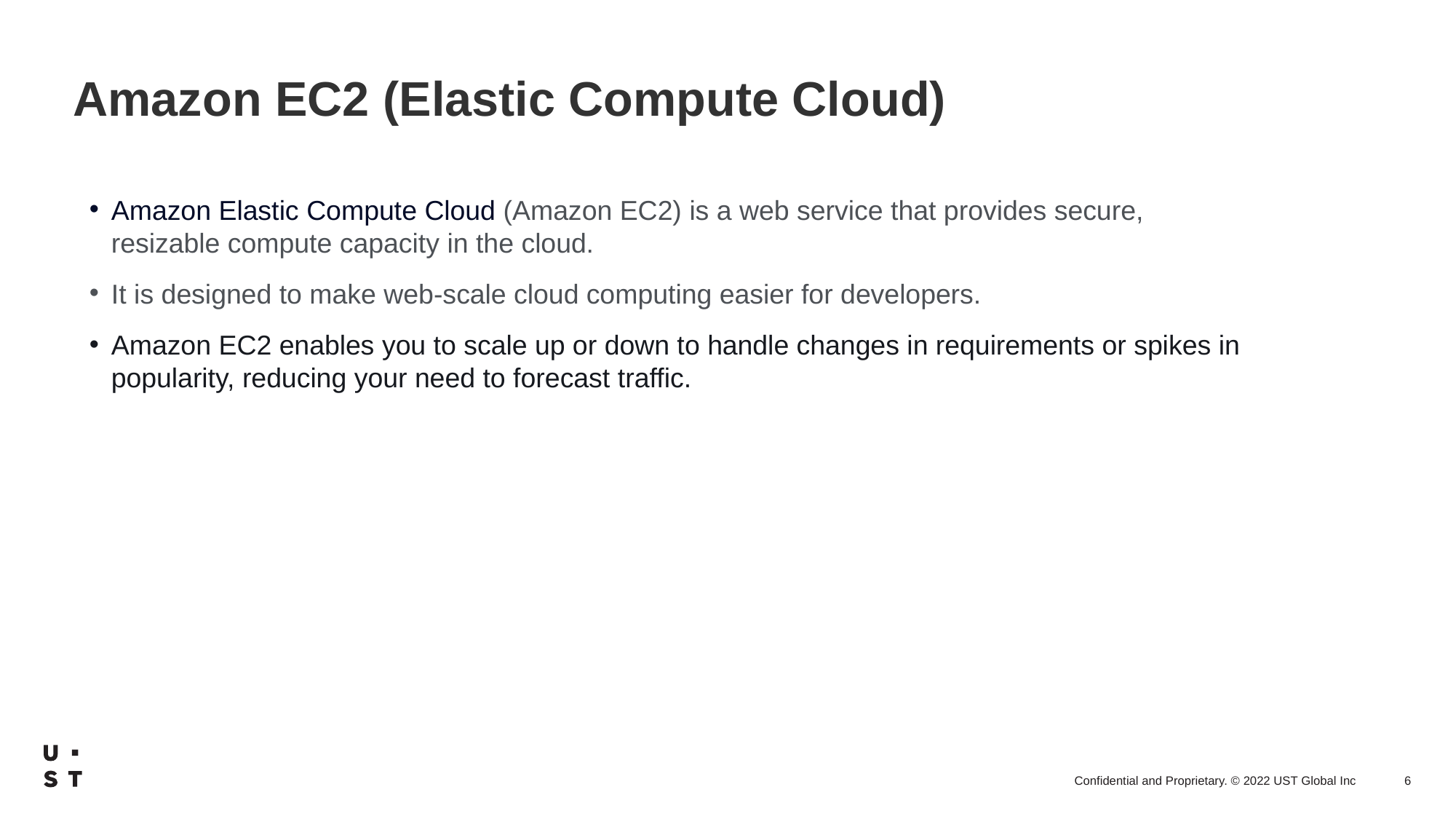

Amazon EC2 (Elastic Compute Cloud)

Amazon Elastic Compute Cloud (Amazon EC2) is a web service that provides secure, resizable compute capacity in the cloud.
It is designed to make web-scale cloud computing easier for developers.
Amazon EC2 enables you to scale up or down to handle changes in requirements or spikes in popularity, reducing your need to forecast traffic.